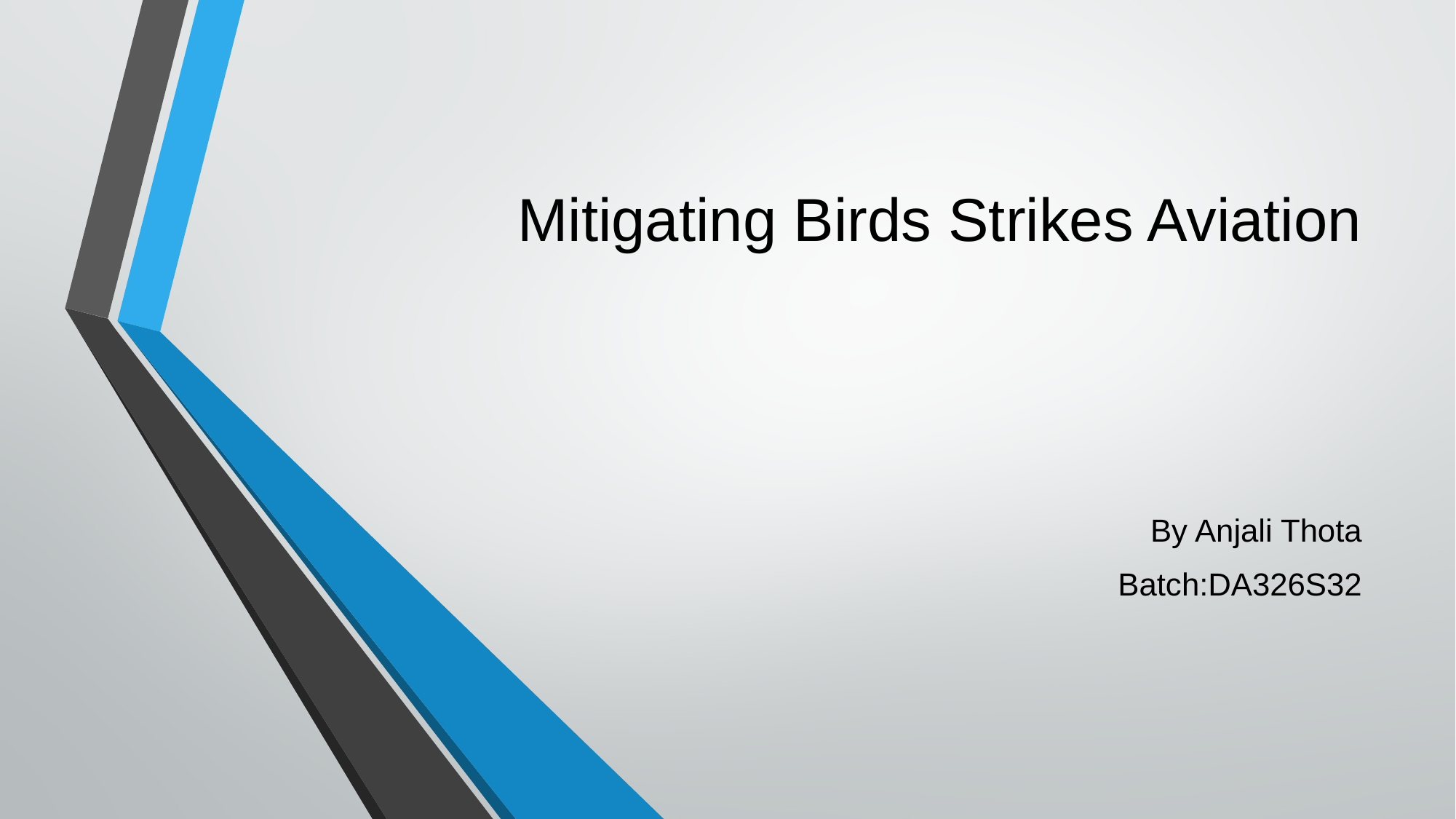

# Mitigating Birds Strikes Aviation
By Anjali Thota
Batch:DA326S32